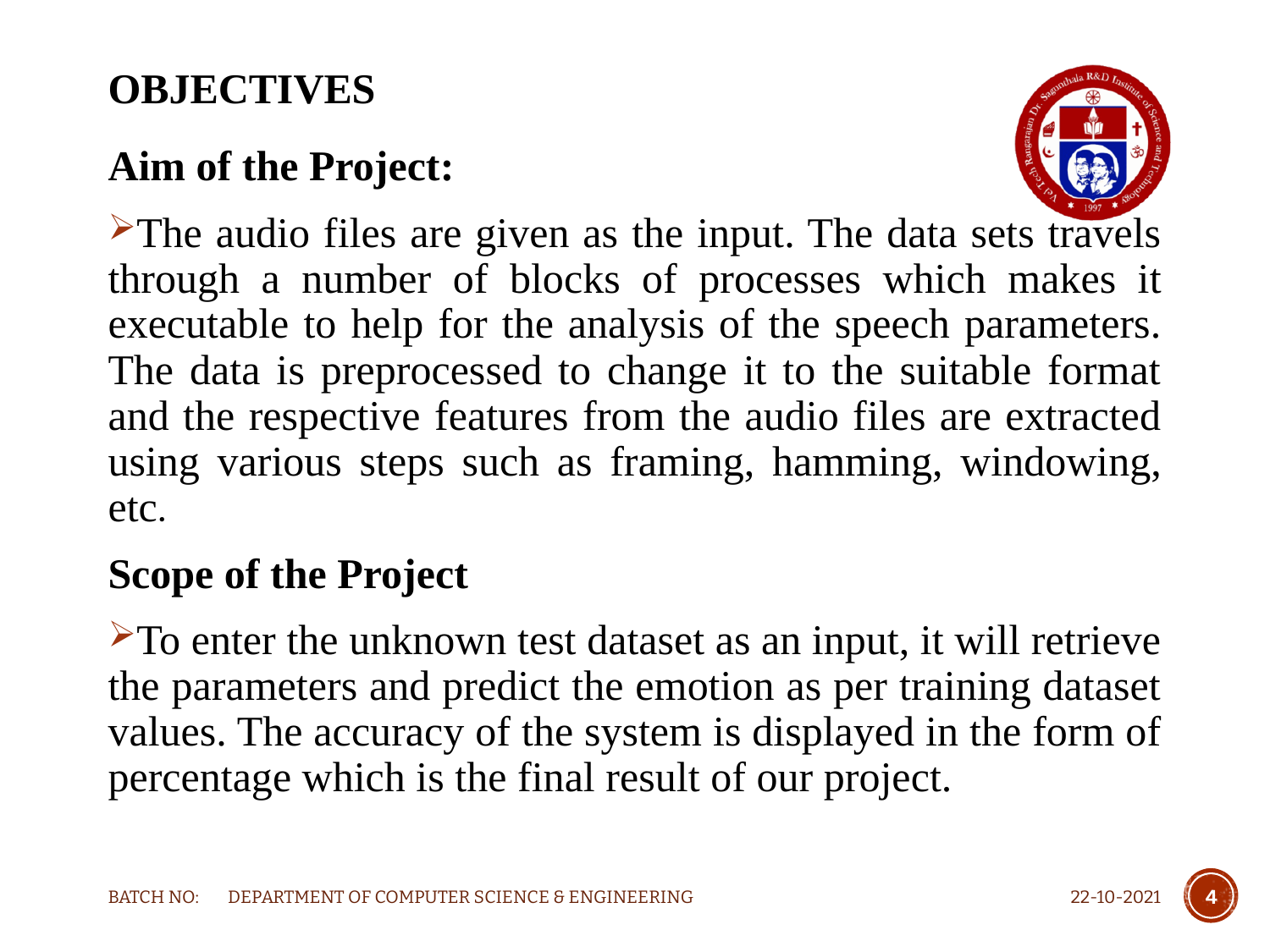

# OBJECTIVES
Aim of the Project:
The audio files are given as the input. The data sets travels through a number of blocks of processes which makes it executable to help for the analysis of the speech parameters. The data is preprocessed to change it to the suitable format and the respective features from the audio files are extracted using various steps such as framing, hamming, windowing, etc.
Scope of the Project
To enter the unknown test dataset as an input, it will retrieve the parameters and predict the emotion as per training dataset values. The accuracy of the system is displayed in the form of percentage which is the final result of our project.

BATCH NO:        DEPARTMENT OF COMPUTER SCIENCE & ENGINEERING
22-10-2021
4